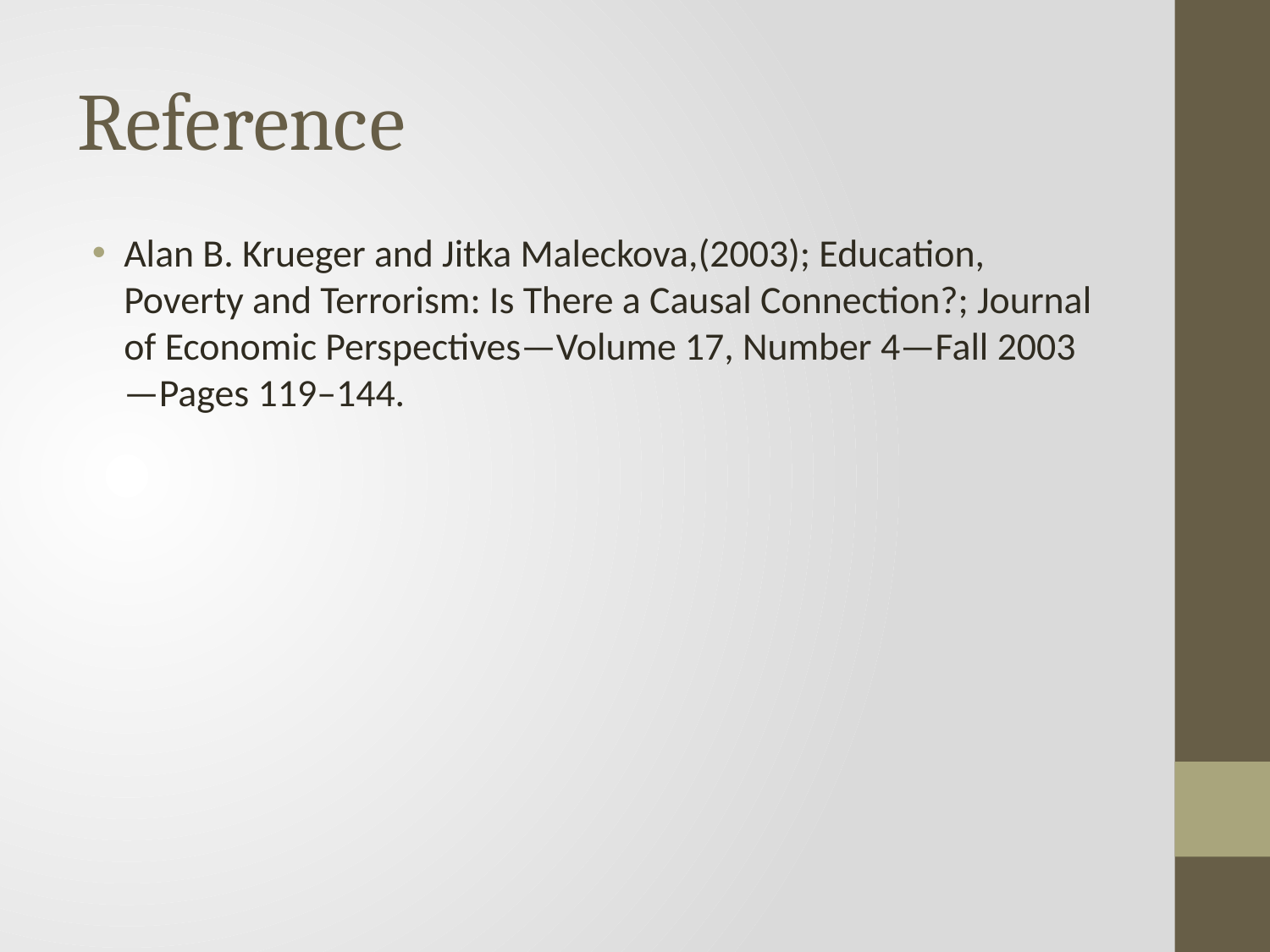

# Reference
Alan B. Krueger and Jitka Maleckova,(2003); Education, Poverty and Terrorism: Is There a Causal Connection?; Journal of Economic Perspectives—Volume 17, Number 4—Fall 2003—Pages 119–144.